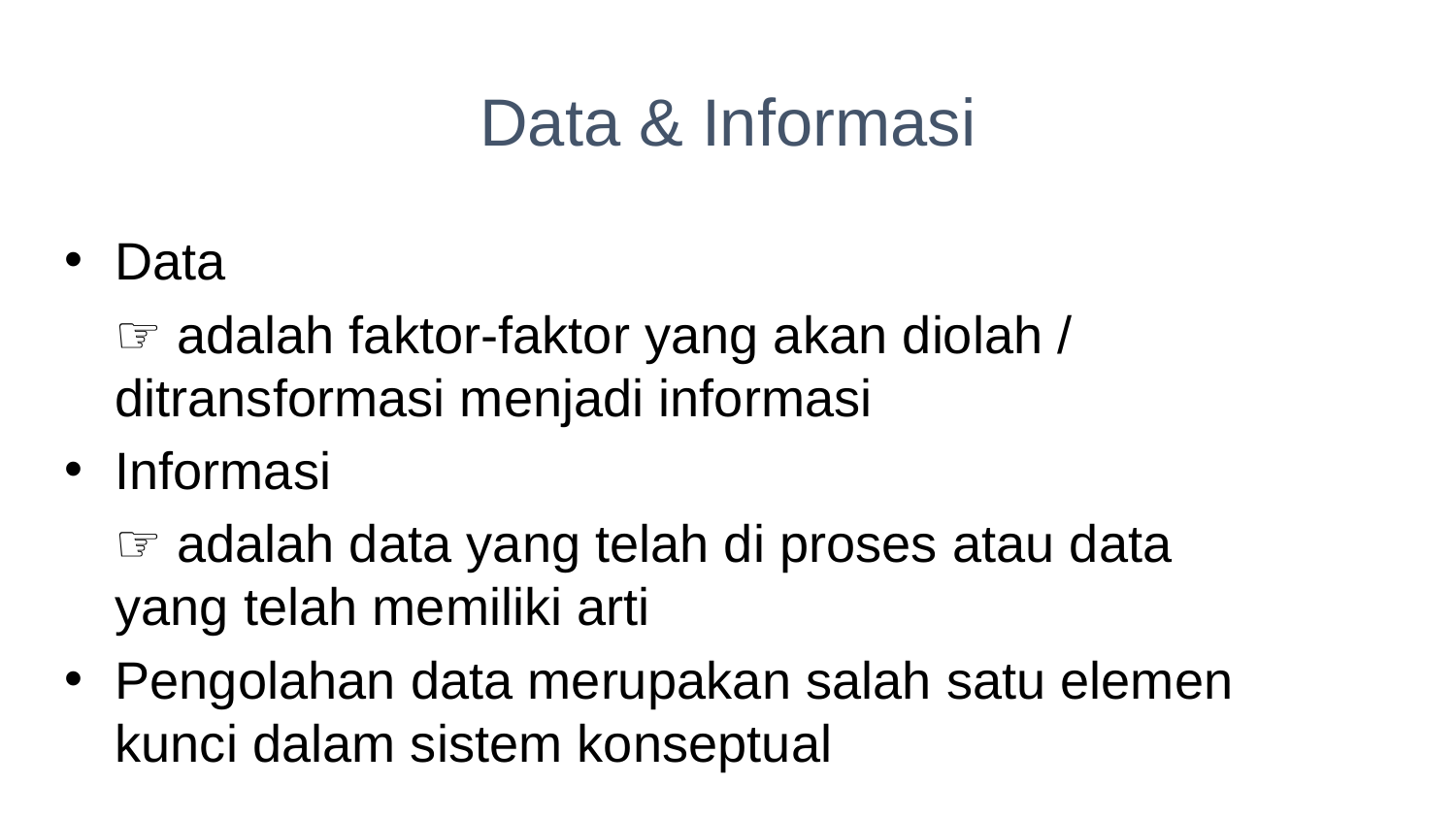

# Data & Informasi
Data
	☞ adalah faktor-faktor yang akan diolah / 	ditransformasi menjadi informasi
Informasi
	☞ adalah data yang telah di proses atau data 	yang telah memiliki arti
Pengolahan data merupakan salah satu elemen kunci dalam sistem konseptual